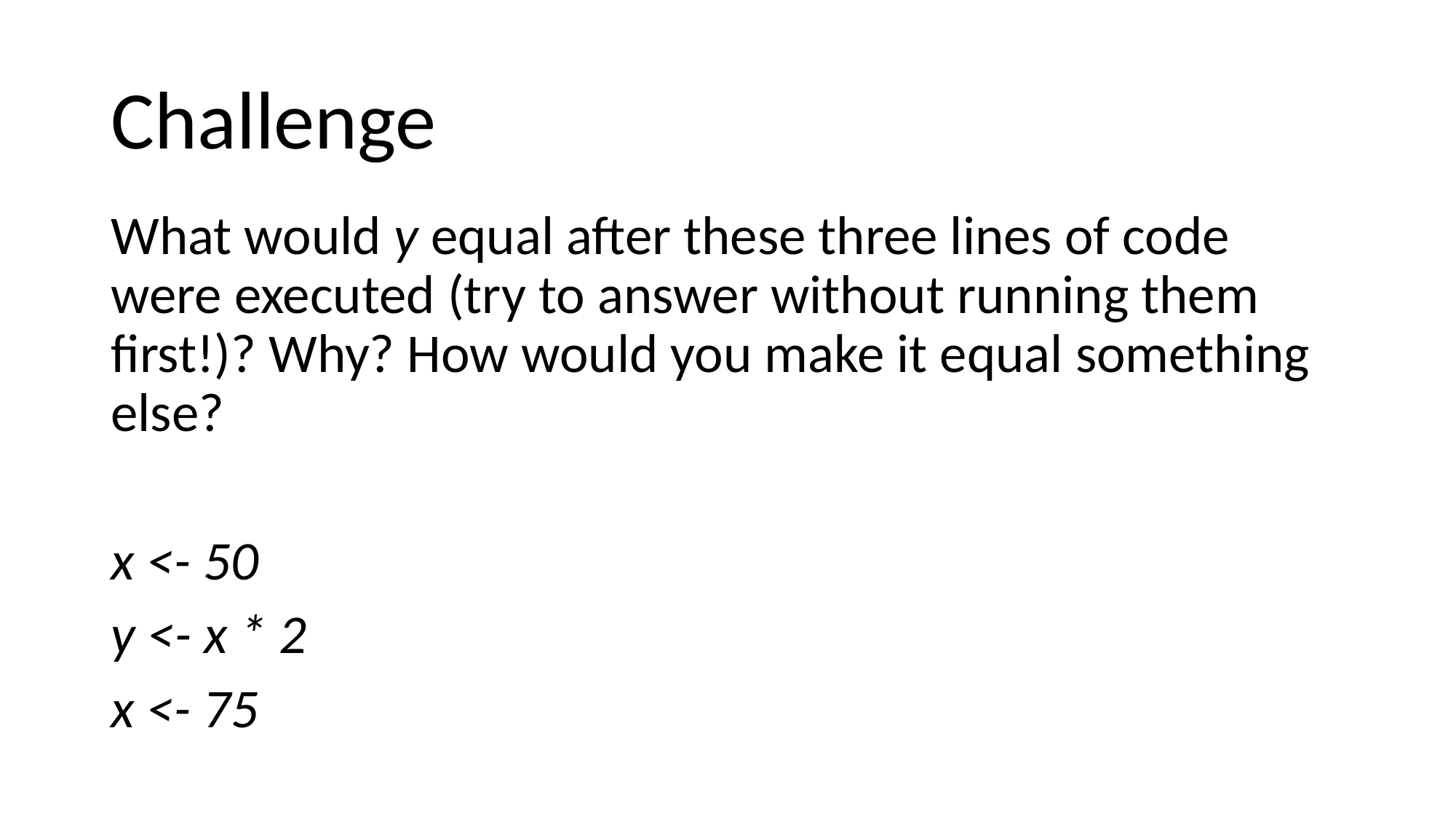

# Challenge
What would y equal after these three lines of code were executed (try to answer without running them first!)? Why? How would you make it equal something else?

x <- 50
y <- x * 2
x <- 75